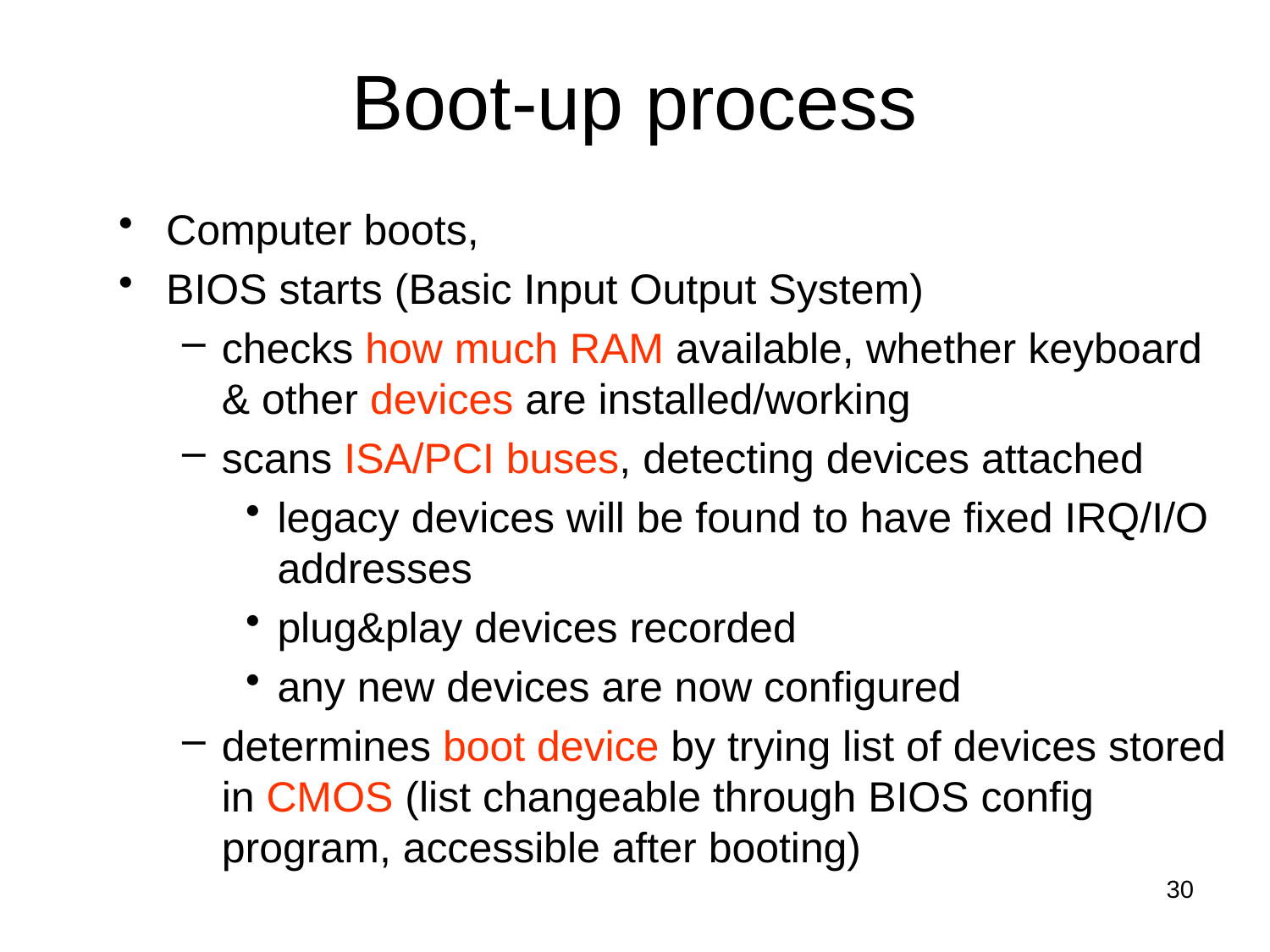

Boot-up process
Computer boots,
BIOS starts (Basic Input Output System)
checks how much RAM available, whether keyboard & other devices are installed/working
scans ISA/PCI buses, detecting devices attached
legacy devices will be found to have fixed IRQ/I/O addresses
plug&play devices recorded
any new devices are now configured
determines boot device by trying list of devices stored in CMOS (list changeable through BIOS config program, accessible after booting)
30